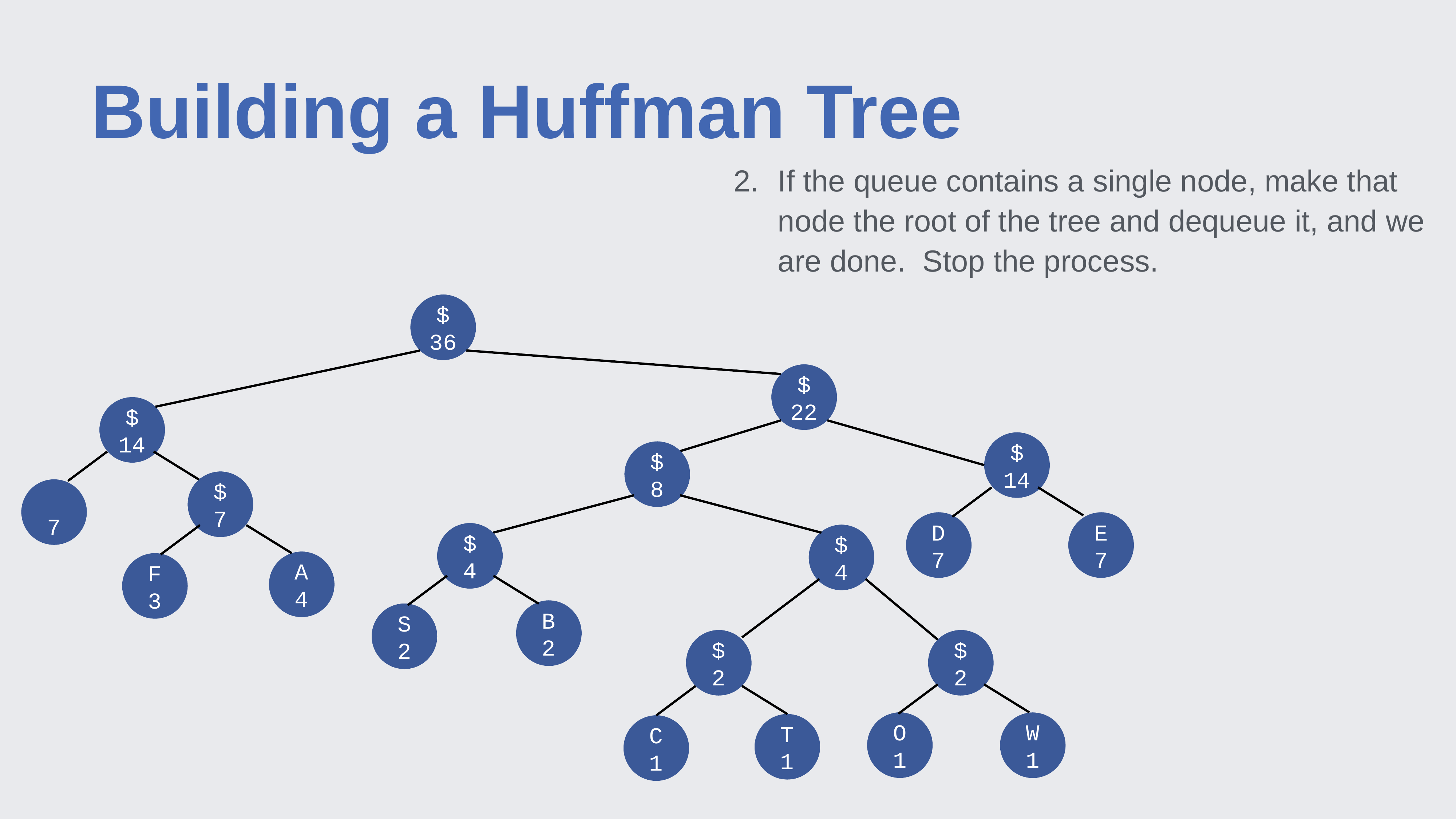

# Building a Huffman Tree
If the queue contains a single node, make that node the root of the tree and dequeue it, and we are done.  Stop the process.

$
36
$
22
$
14
$
14
$
8
$
7

7
D
7
E
7
$
4
$
4
A
4
F
3
B
2
S
2
$
2
$
2
O
1
W
1
T
1
C
1